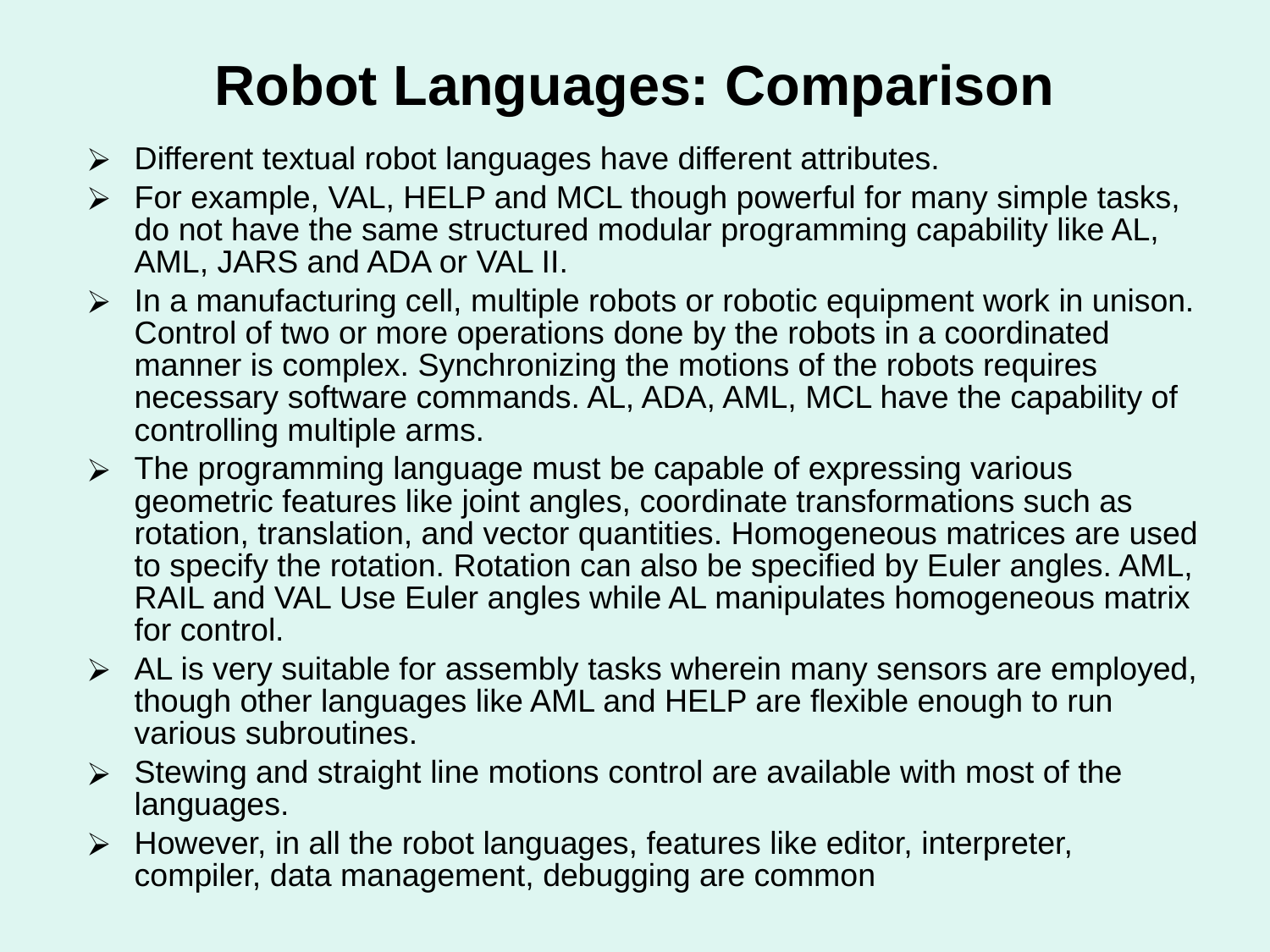

# Robot Languages: Comparison
Different textual robot languages have different attributes.
For example, VAL, HELP and MCL though powerful for many simple tasks, do not have the same structured modular programming capability like AL, AML, JARS and ADA or VAL II.
In a manufacturing cell, multiple robots or robotic equipment work in unison. Control of two or more operations done by the robots in a coordinated manner is complex. Synchronizing the motions of the robots requires necessary software commands. AL, ADA, AML, MCL have the capability of controlling multiple arms.
The programming language must be capable of expressing various geometric features like joint angles, coordinate transformations such as rotation, translation, and vector quantities. Homogeneous matrices are used to specify the rotation. Rotation can also be specified by Euler angles. AML, RAIL and VAL Use Euler angles while AL manipulates homogeneous matrix for control.
AL is very suitable for assembly tasks wherein many sensors are employed, though other languages like AML and HELP are flexible enough to run various subroutines.
Stewing and straight ­line motions control are available with most of the languages.
However, in all the robot languages, features like editor, interpreter, compiler, data management, debugging are common